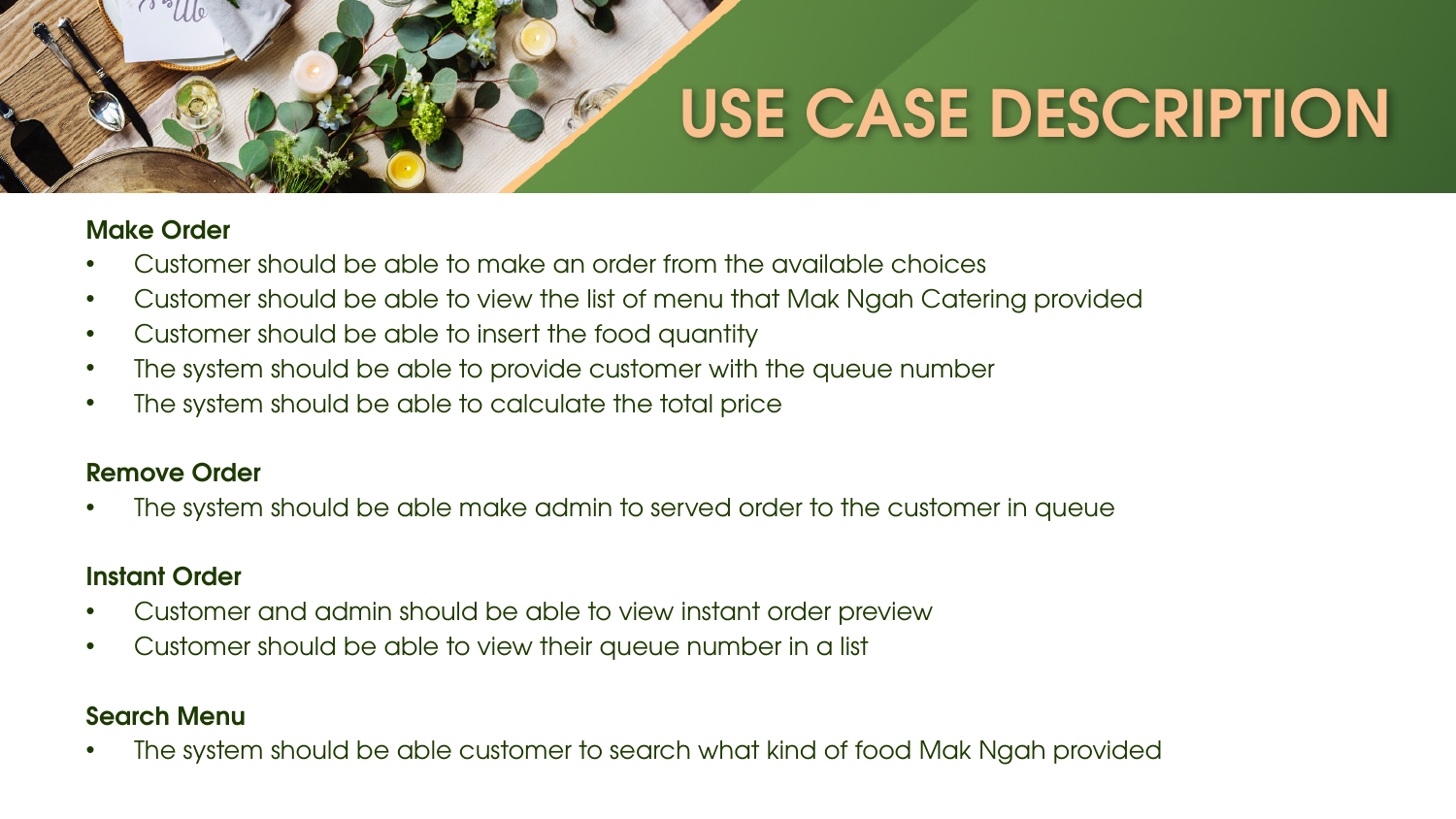

# USE CASE DESCRIPTION
Make Order
Customer should be able to make an order from the available choices
Customer should be able to view the list of menu that Mak Ngah Catering provided
Customer should be able to insert the food quantity
The system should be able to provide customer with the queue number
The system should be able to calculate the total price

Remove Order
The system should be able make admin to served order to the customer in queue

Instant Order
Customer and admin should be able to view instant order preview
Customer should be able to view their queue number in a list

Search Menu
The system should be able customer to search what kind of food Mak Ngah provided